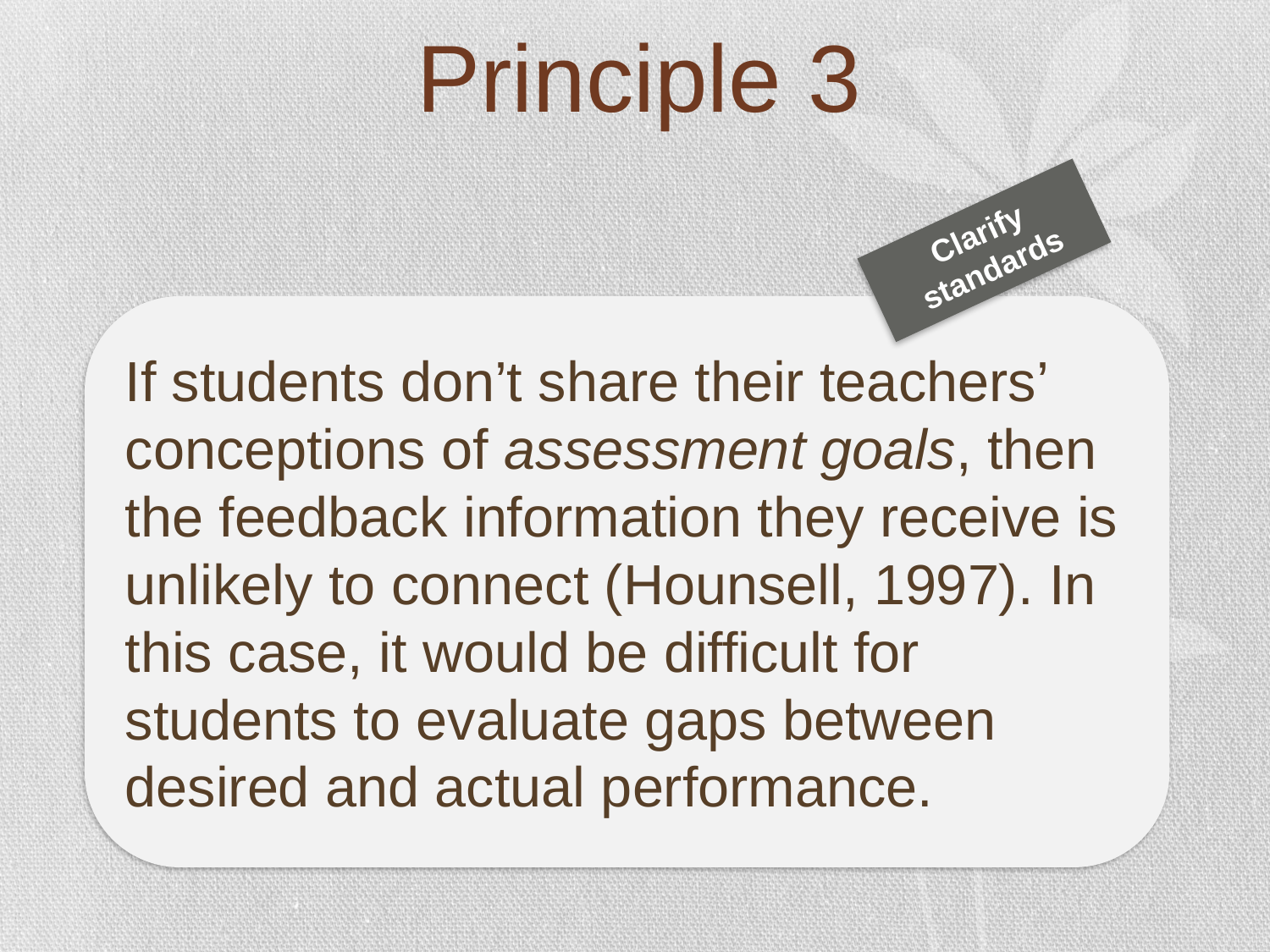

Principle 3
Clarify
standards
If students don’t share their teachers’ conceptions of assessment goals, then the feedback information they receive is unlikely to connect (Hounsell, 1997). In this case, it would be difficult for students to evaluate gaps between desired and actual performance.